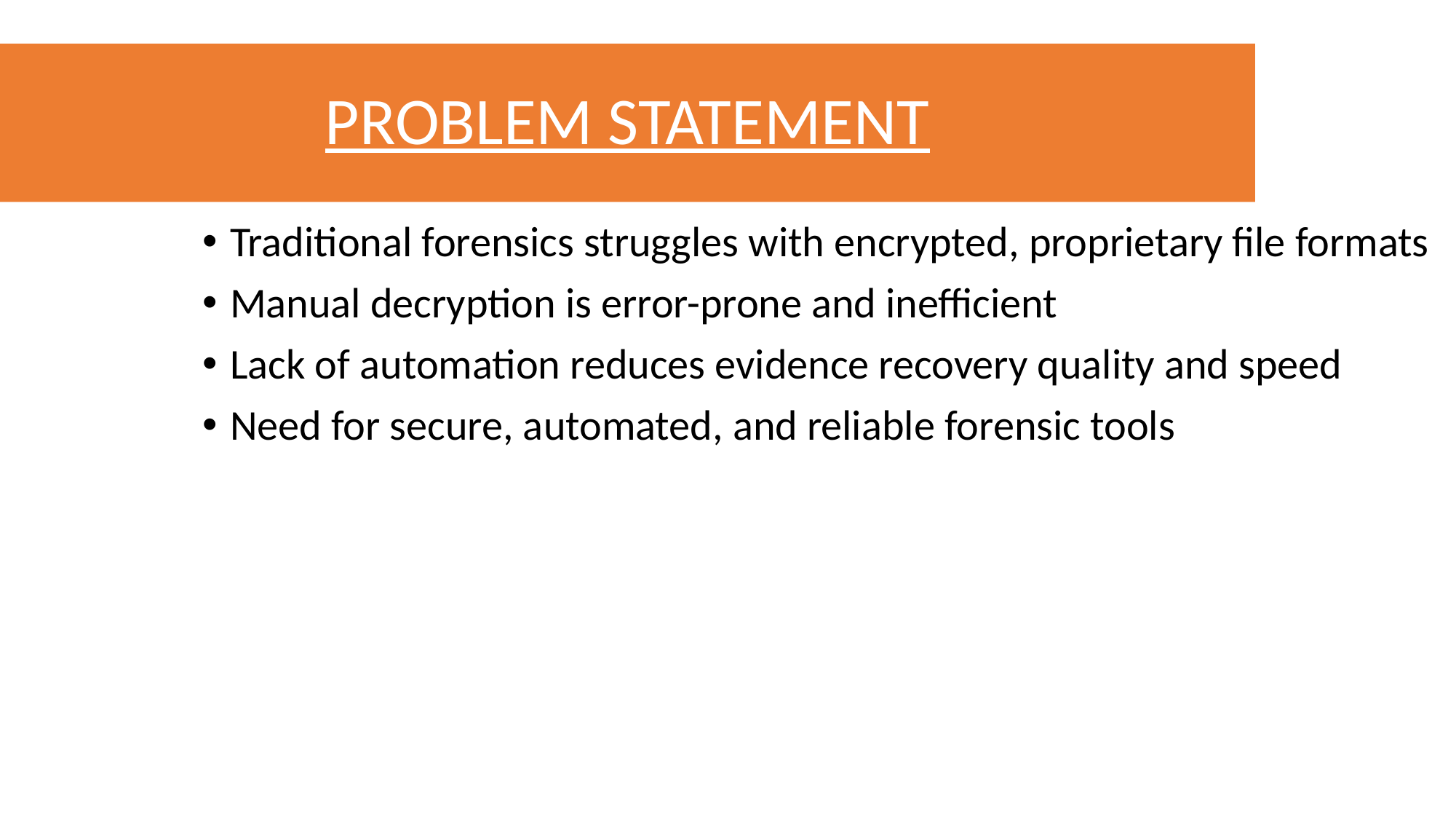

PROBLEM STATEMENT
Traditional forensics struggles with encrypted, proprietary file formats
Manual decryption is error-prone and inefficient
Lack of automation reduces evidence recovery quality and speed
Need for secure, automated, and reliable forensic tools